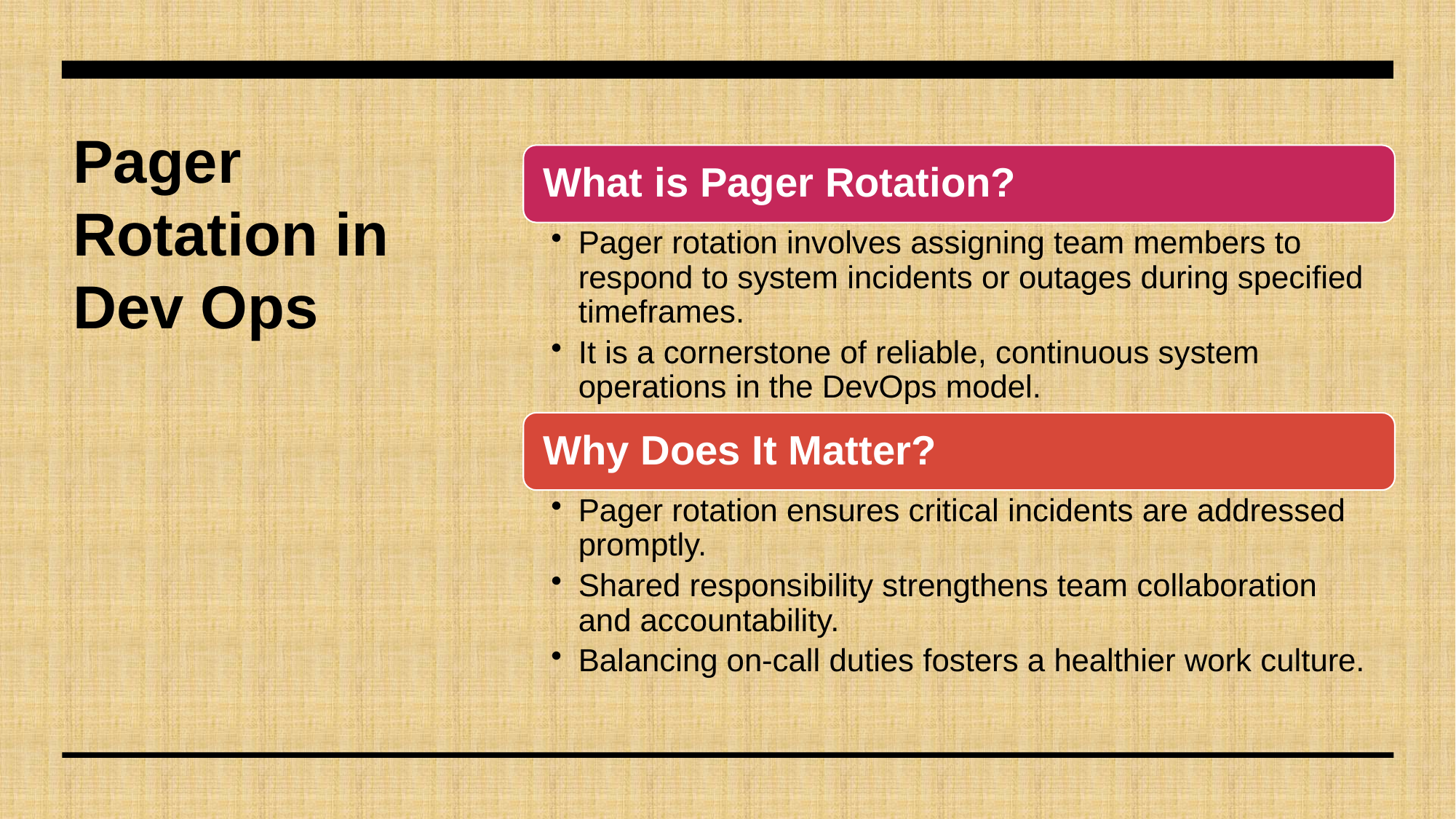

What is Pager Rotation?
Pager rotation involves assigning team members to respond to system incidents or outages during specified timeframes.
It is a cornerstone of reliable, continuous system operations in the DevOps model.
Why Does It Matter?
Pager rotation ensures critical incidents are addressed promptly.
Shared responsibility strengthens team collaboration and accountability.
Balancing on-call duties fosters a healthier work culture.
# Pager Rotation in Dev Ops